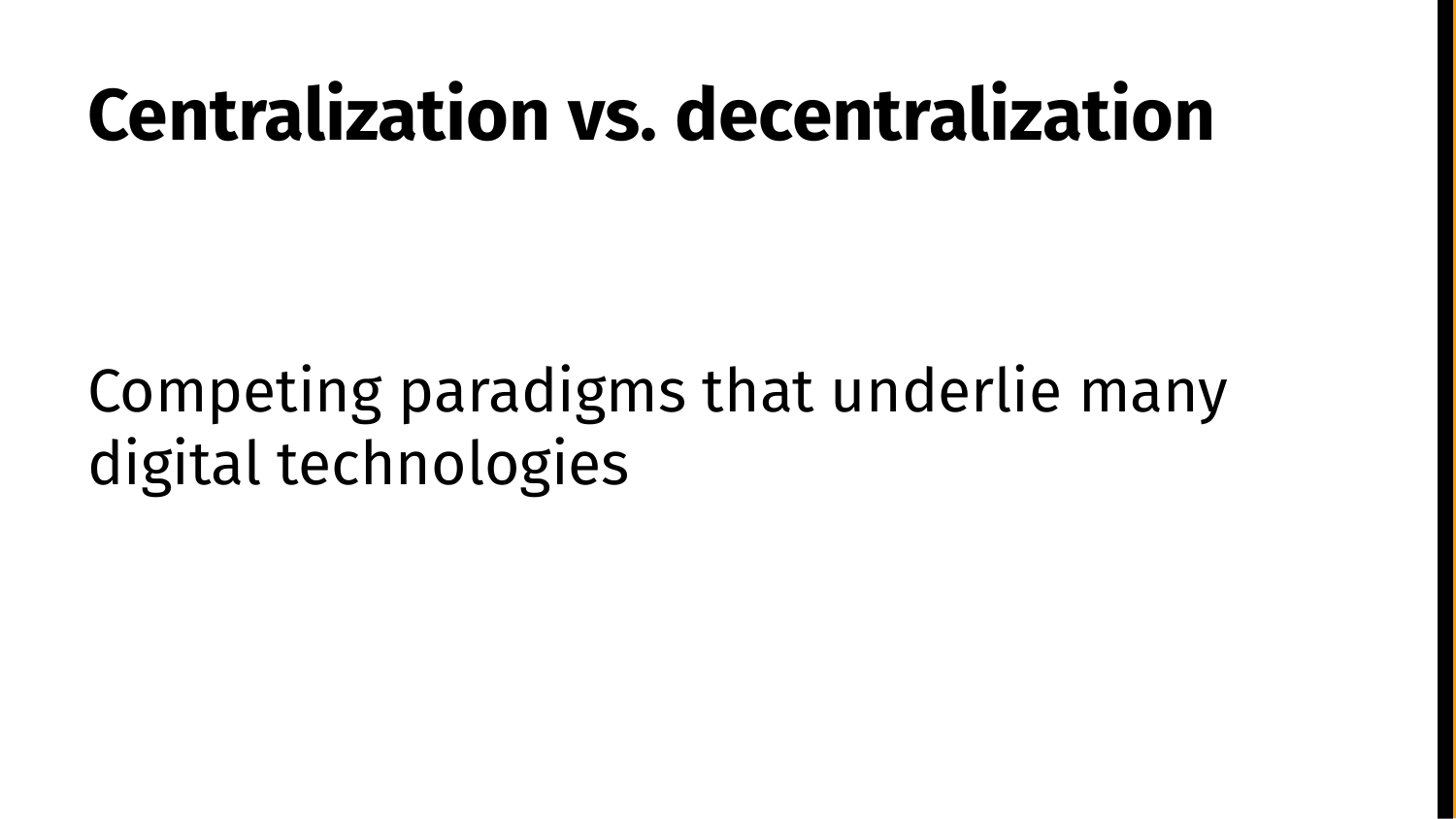

# Centralization vs. decentralization

Competing paradigms that underlie many digital technologies